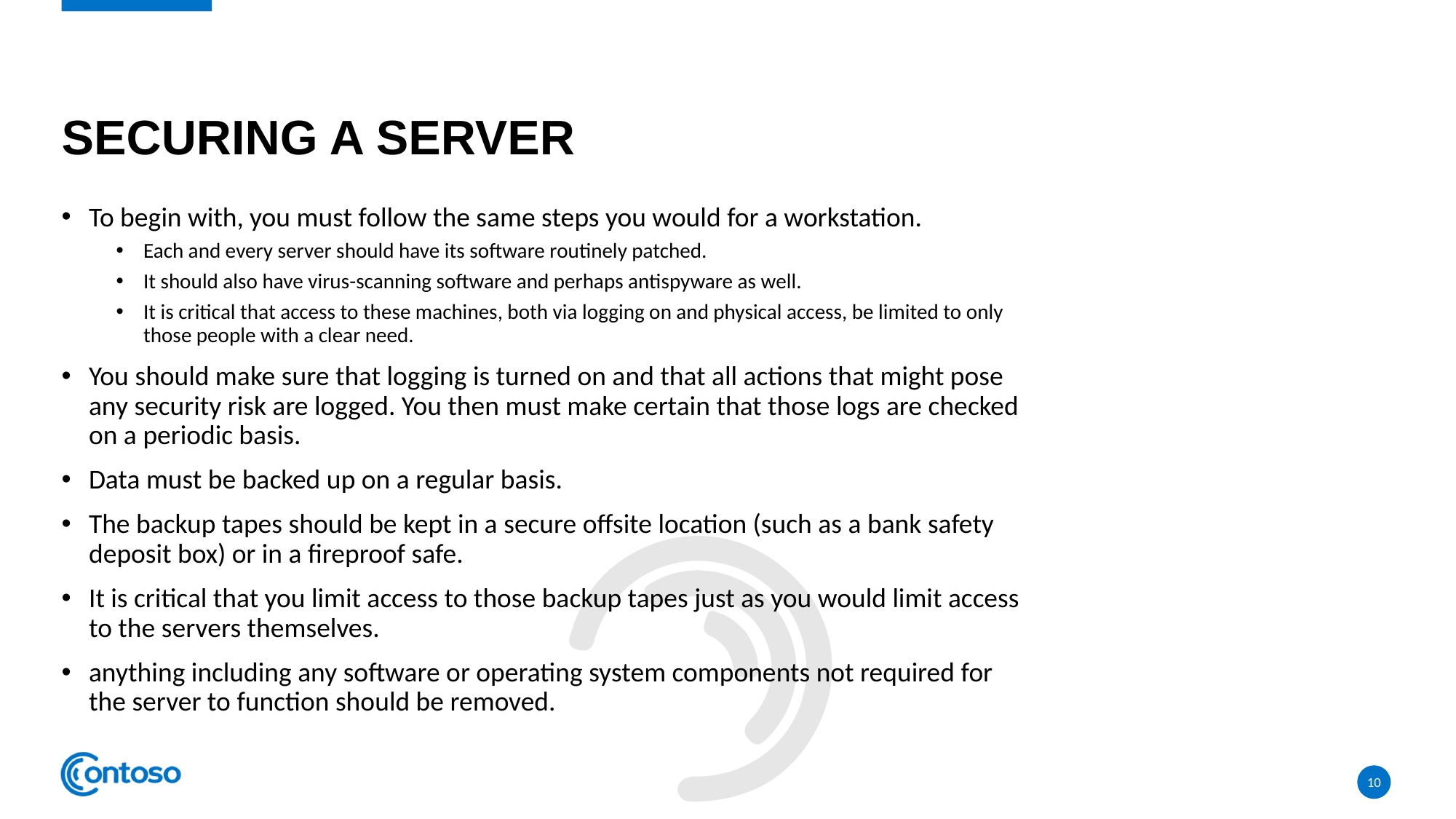

# Securing a server
To begin with, you must follow the same steps you would for a workstation.
Each and every server should have its software routinely patched.
It should also have virus-scanning software and perhaps antispyware as well.
It is critical that access to these machines, both via logging on and physical access, be limited to only those people with a clear need.
You should make sure that logging is turned on and that all actions that might pose any security risk are logged. You then must make certain that those logs are checked on a periodic basis.
Data must be backed up on a regular basis.
The backup tapes should be kept in a secure offsite location (such as a bank safety deposit box) or in a fireproof safe.
It is critical that you limit access to those backup tapes just as you would limit access to the servers themselves.
anything including any software or operating system components not required for the server to function should be removed.
10